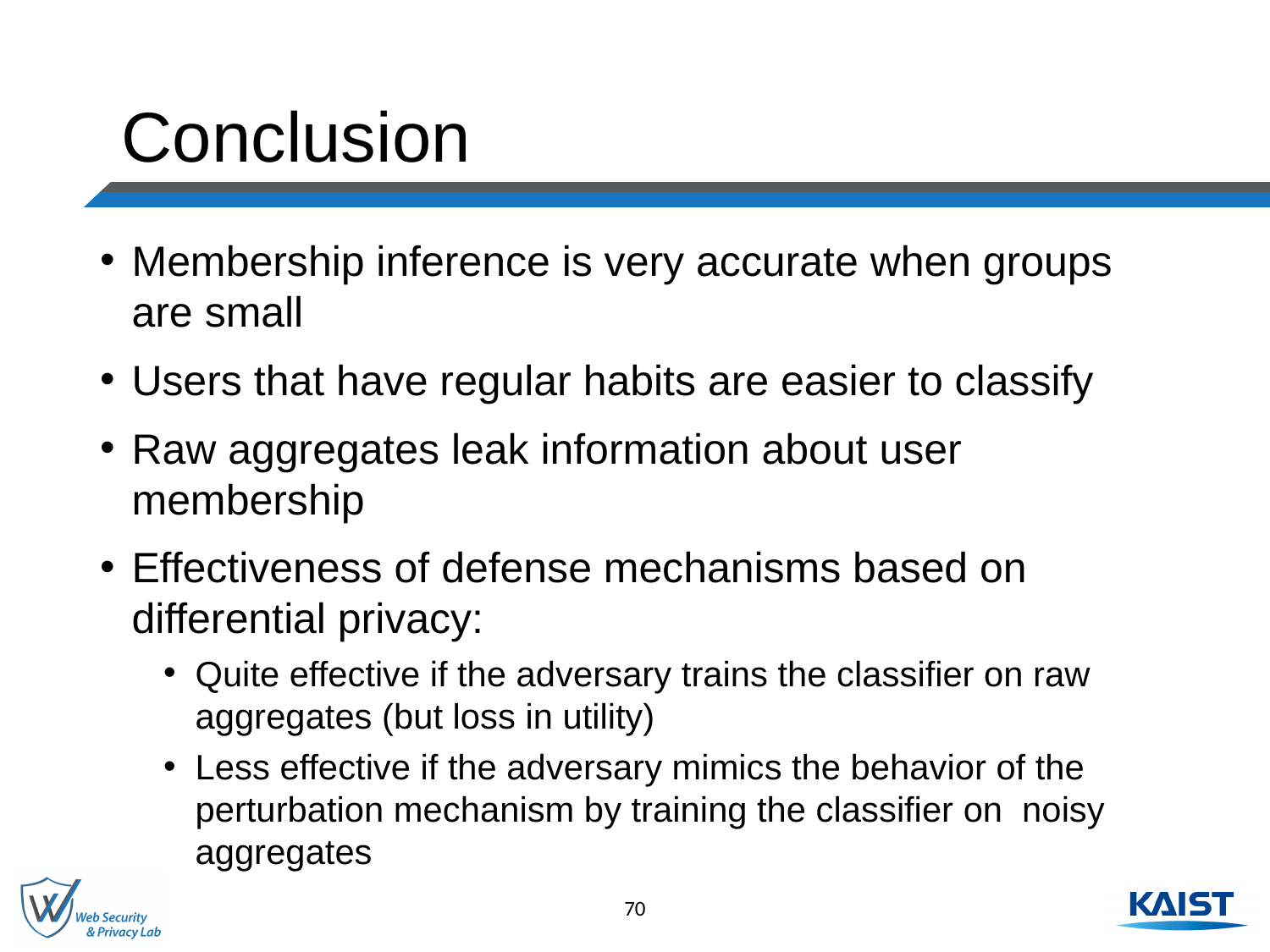

# Conclusion
Membership inference is very accurate when groups are small
Users that have regular habits are easier to classify
Raw aggregates leak information about user membership
Effectiveness of defense mechanisms based on differential privacy:
Quite effective if the adversary trains the classifier on raw aggregates (but loss in utility)
Less effective if the adversary mimics the behavior of the perturbation mechanism by training the classifier on  noisy aggregates
70